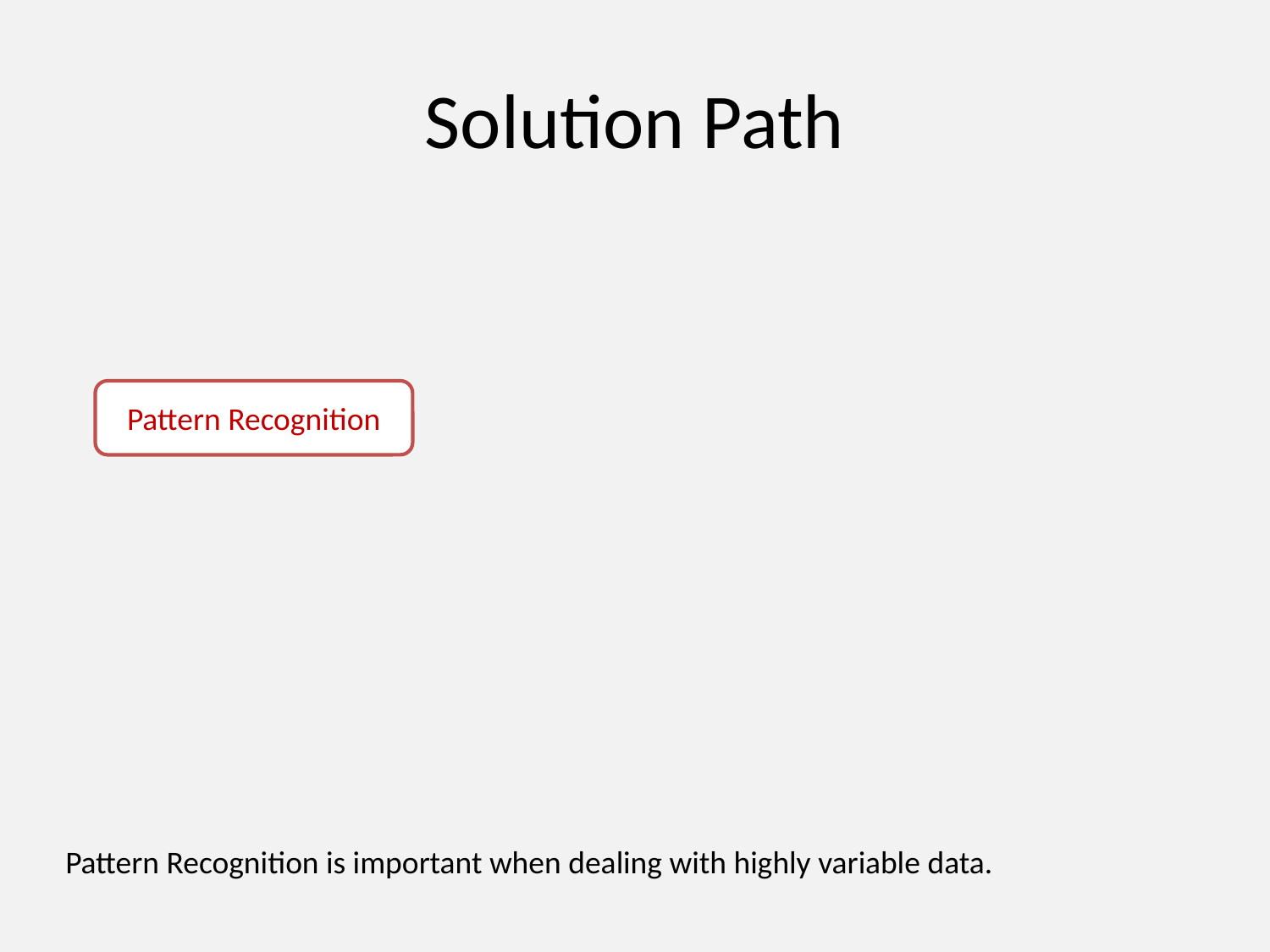

# Solution Path
Pattern Recognition
Pattern Recognition is important when dealing with highly variable data.